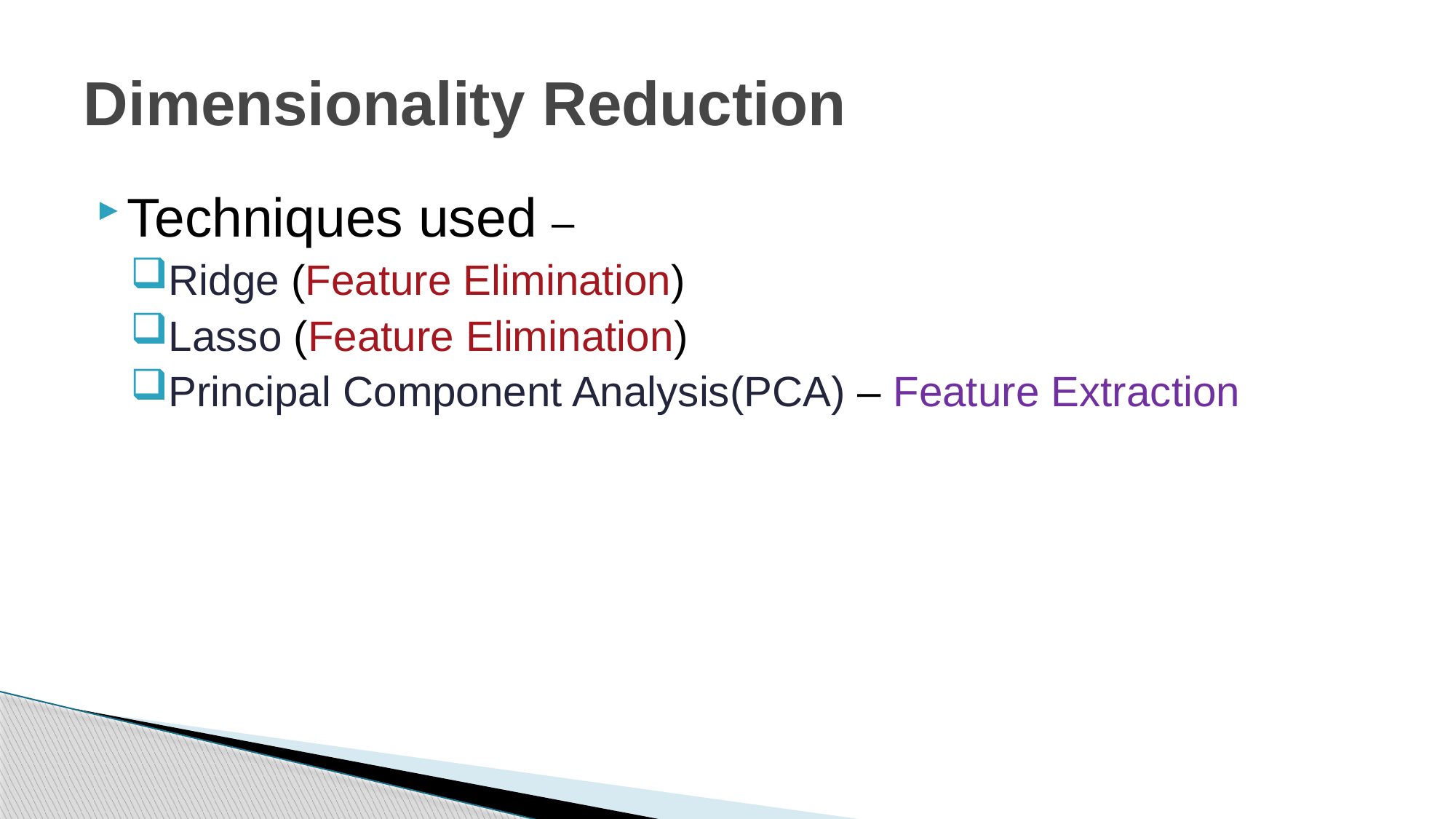

# Dimensionality Reduction
Techniques used –
Ridge (Feature Elimination)
Lasso (Feature Elimination)
Principal Component Analysis(PCA) – Feature Extraction